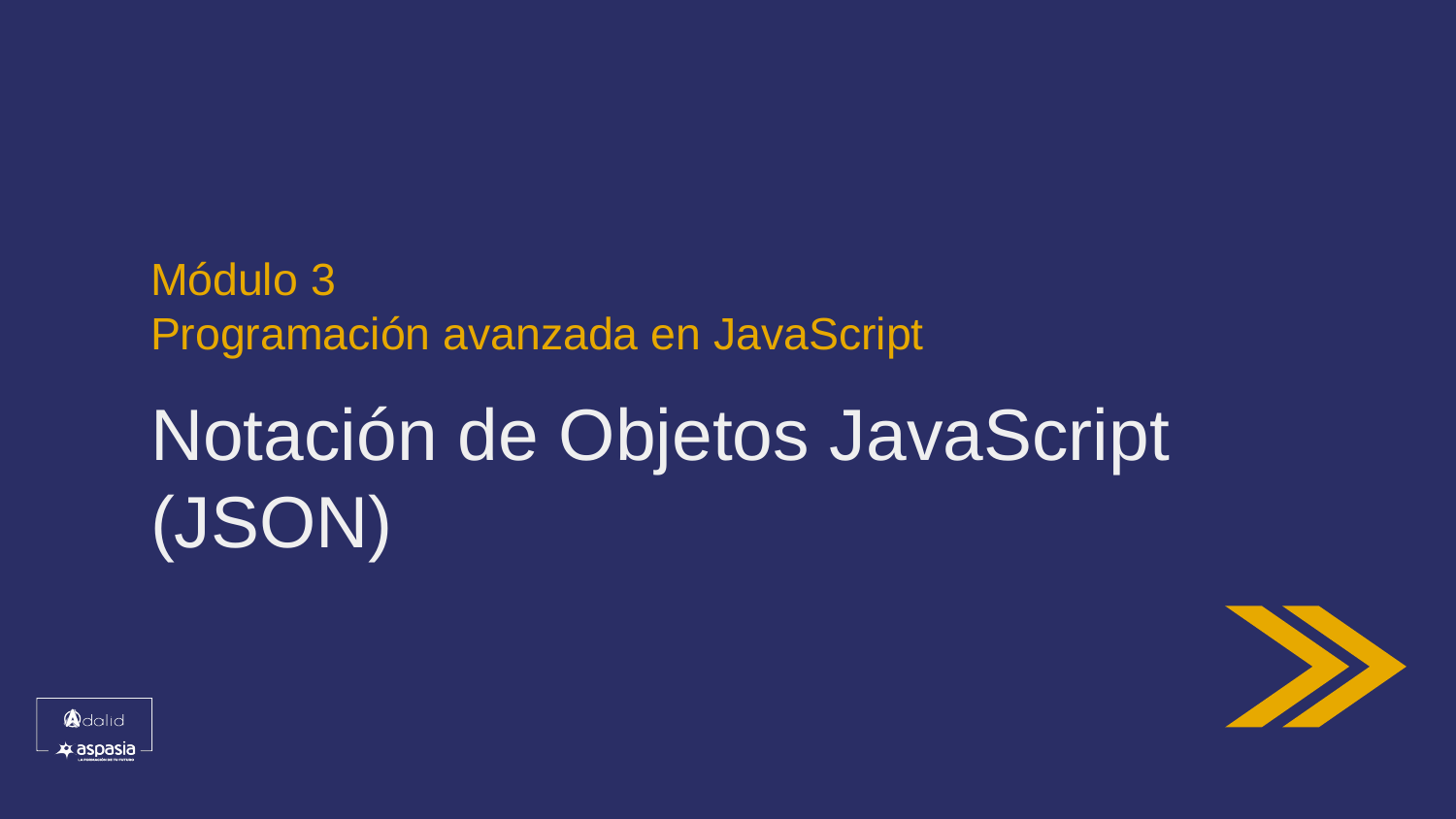

# Módulo 3
Programación avanzada en JavaScript
Notación de Objetos JavaScript (JSON)